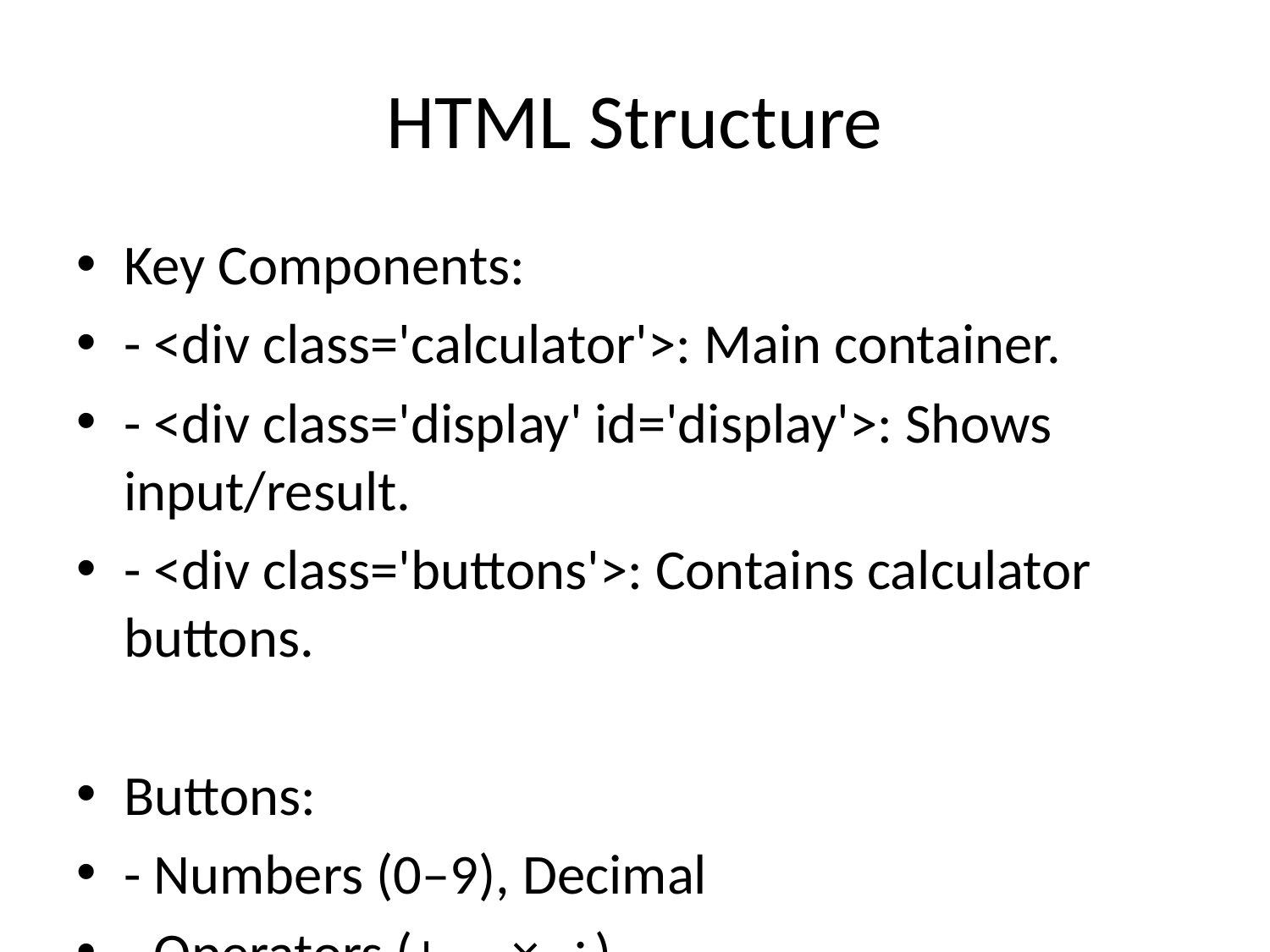

# HTML Structure
Key Components:
- <div class='calculator'>: Main container.
- <div class='display' id='display'>: Shows input/result.
- <div class='buttons'>: Contains calculator buttons.

Buttons:
- Numbers (0–9), Decimal
- Operators (+, -, ×, ÷)
- Special: AC, =

Script tag at the bottom loads 'script.js'